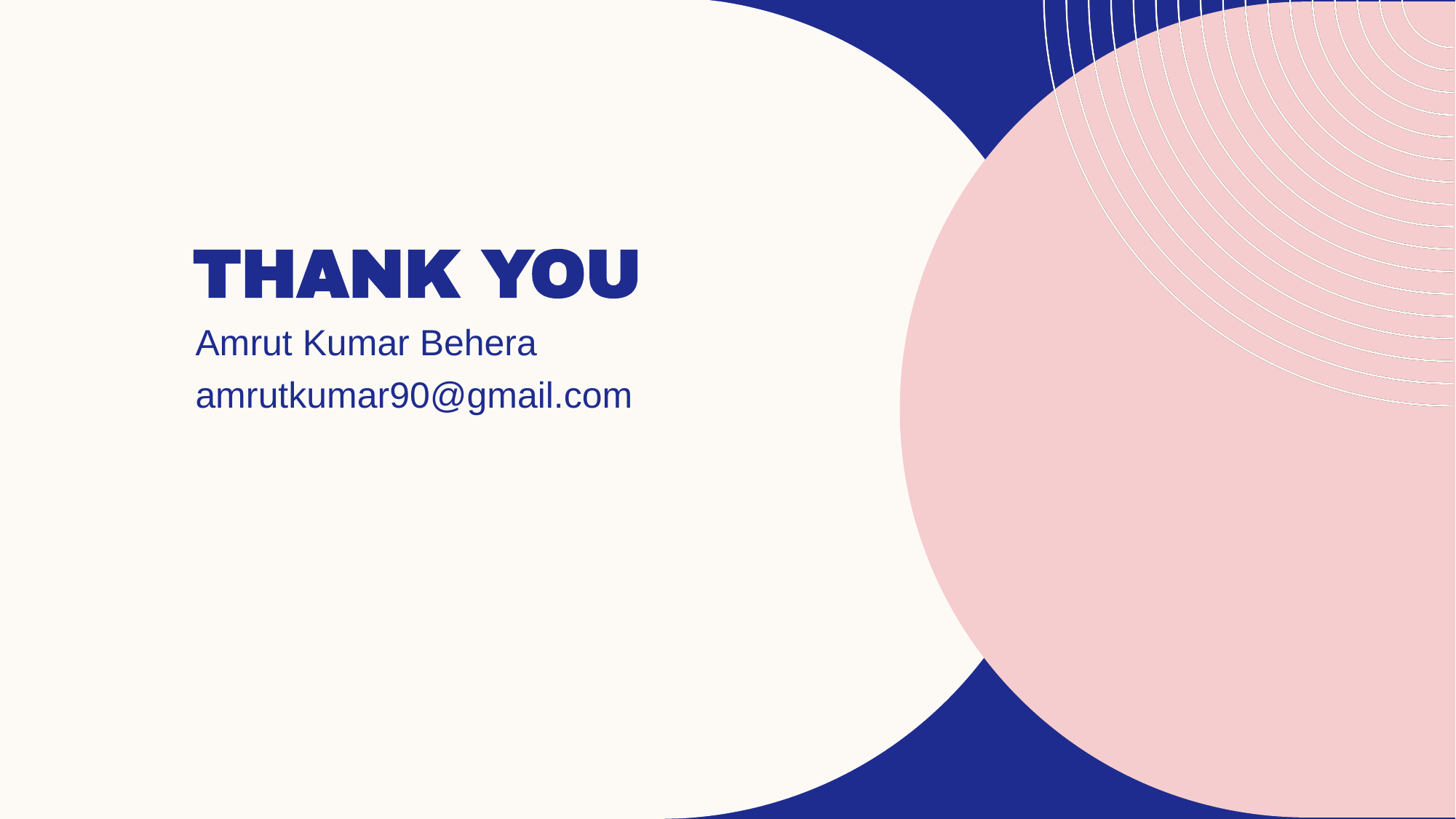

# THANK YOU
Amrut Kumar Behera
amrutkumar90@gmail.com